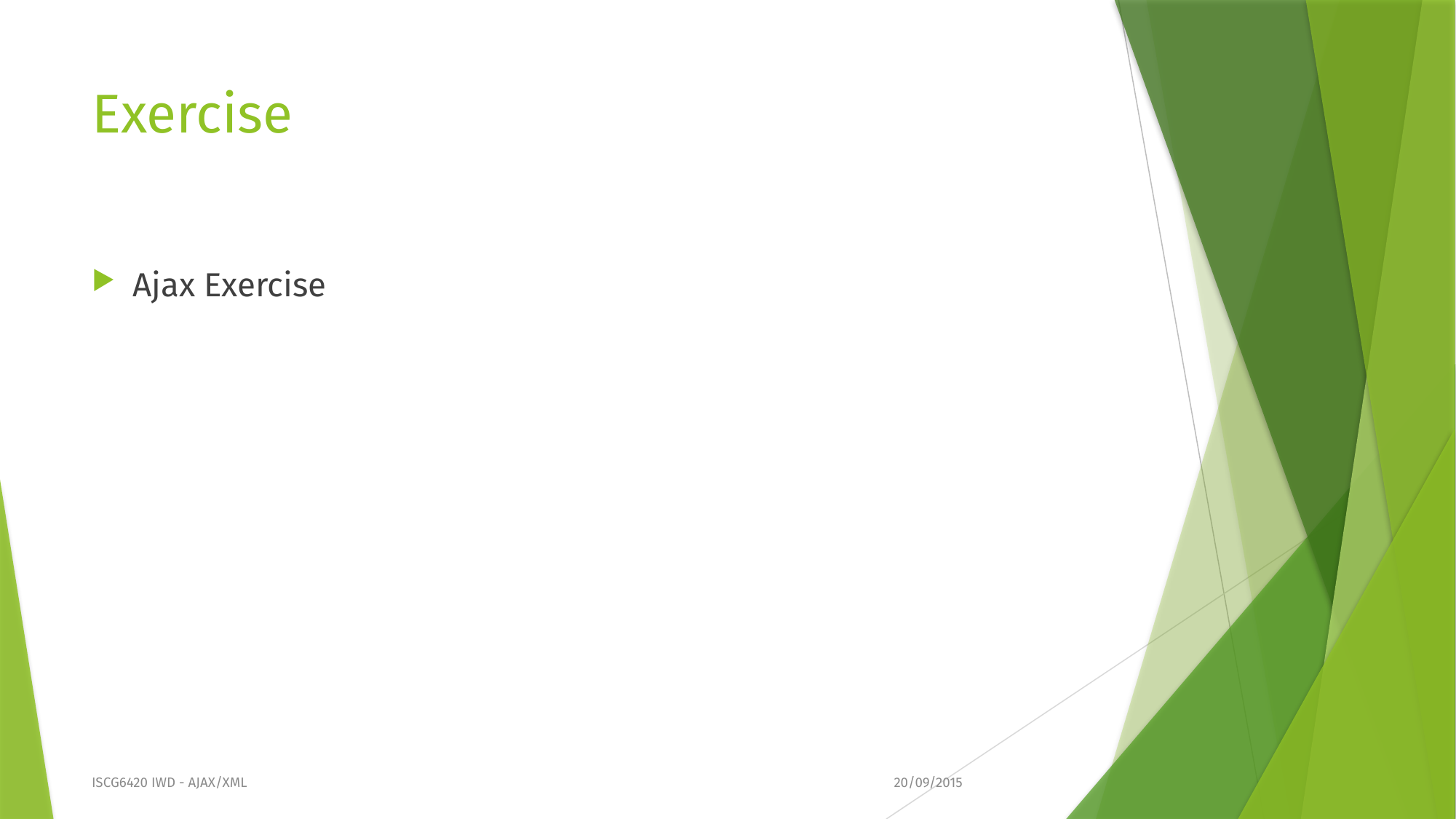

# Exercise
Ajax Exercise
20/09/2015
ISCG6420 IWD - AJAX/XML